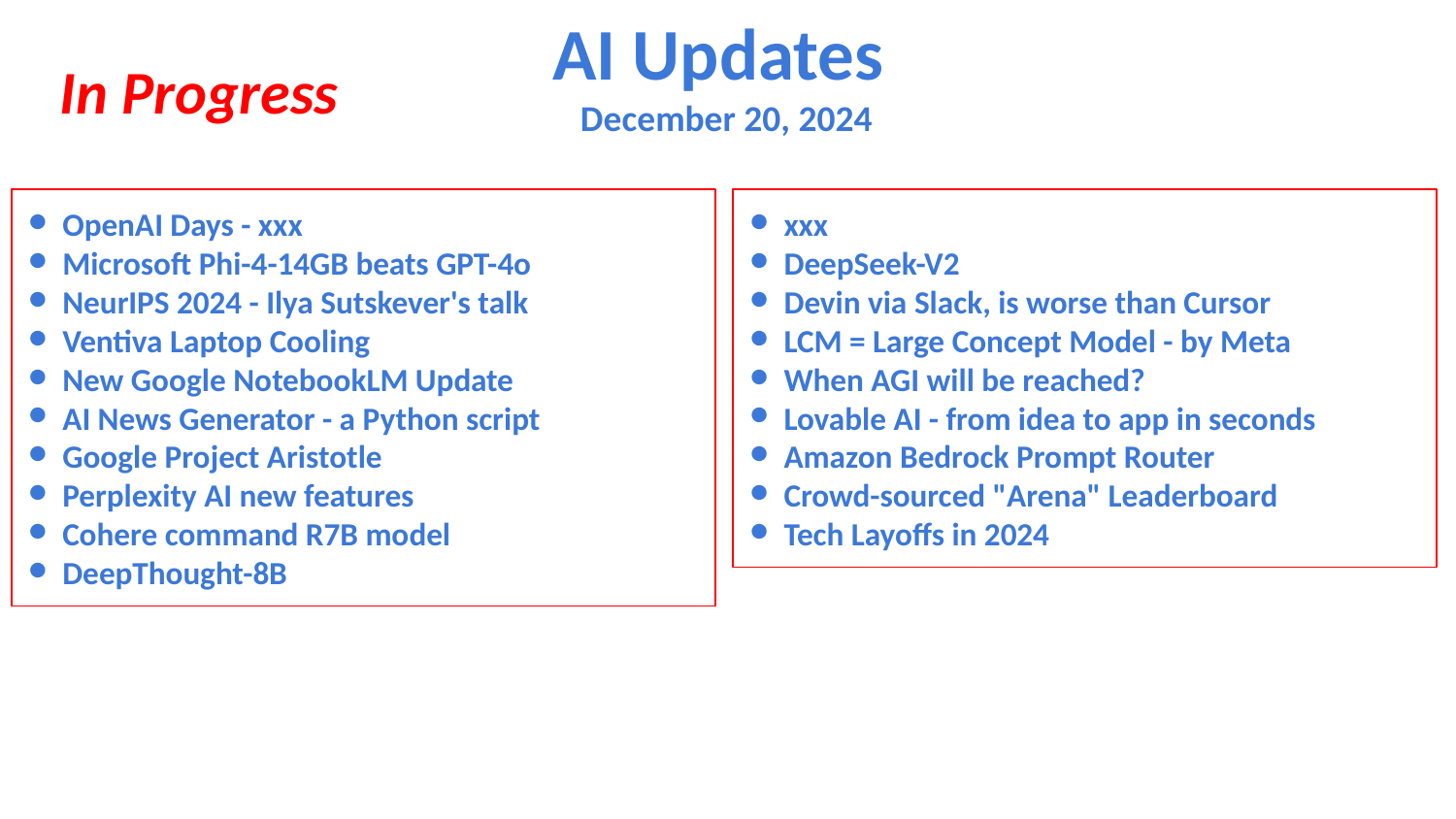

AI Updates
December 20, 2024
In Progress
OpenAI Days - xxx
Microsoft Phi-4-14GB beats GPT-4o
NeurIPS 2024 - Ilya Sutskever's talk
Ventiva Laptop Cooling
New Google NotebookLM Update
AI News Generator - a Python script
Google Project Aristotle
Perplexity AI new features
Cohere command R7B model
DeepThought-8B
xxx
DeepSeek-V2
Devin via Slack, is worse than Cursor
LCM = Large Concept Model - by Meta
When AGI will be reached?
Lovable AI - from idea to app in seconds
Amazon Bedrock Prompt Router
Crowd-sourced "Arena" Leaderboard
Tech Layoffs in 2024